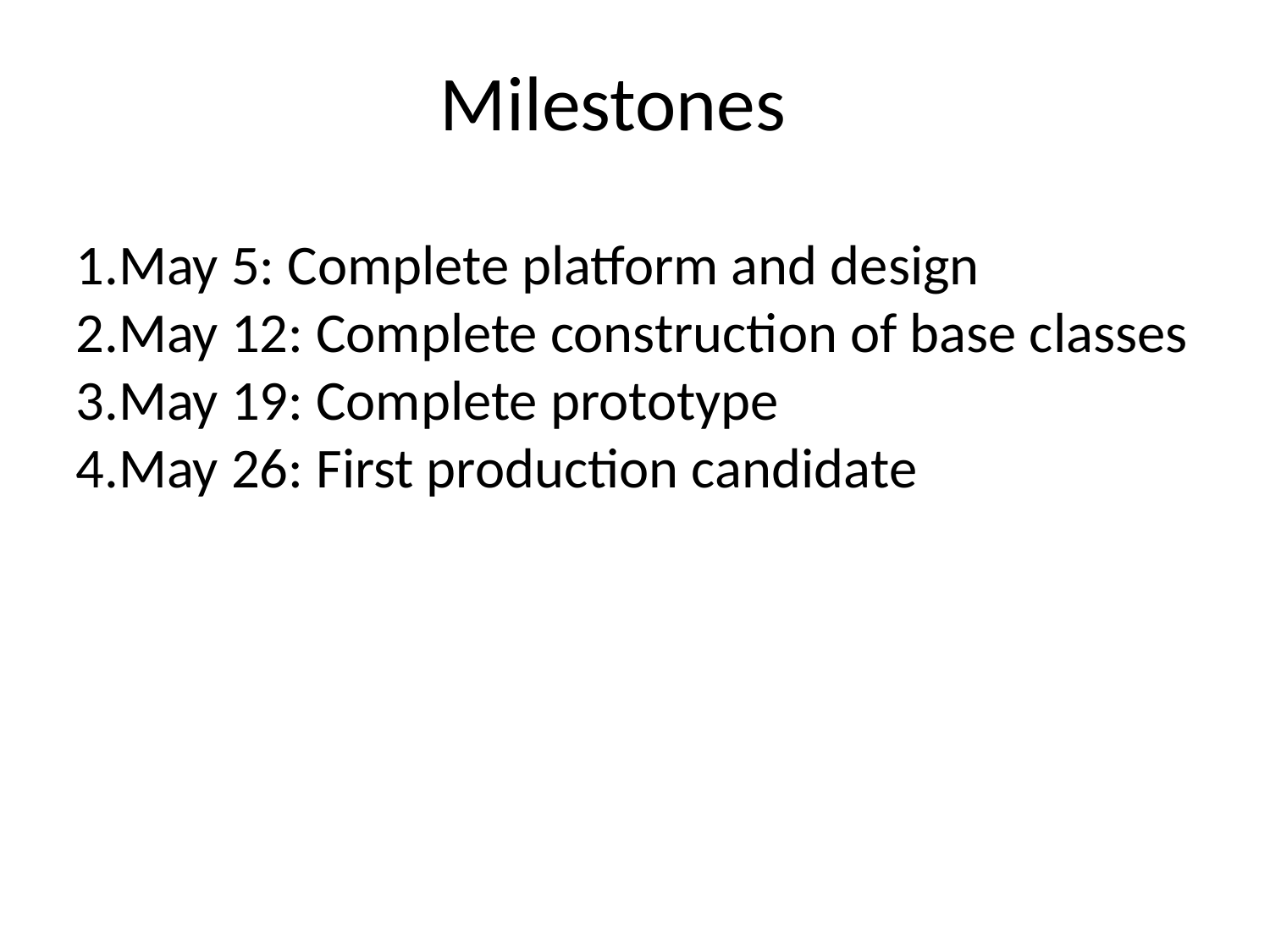

Milestones
May 5: Complete platform and design
May 12: Complete construction of base classes
May 19: Complete prototype
May 26: First production candidate